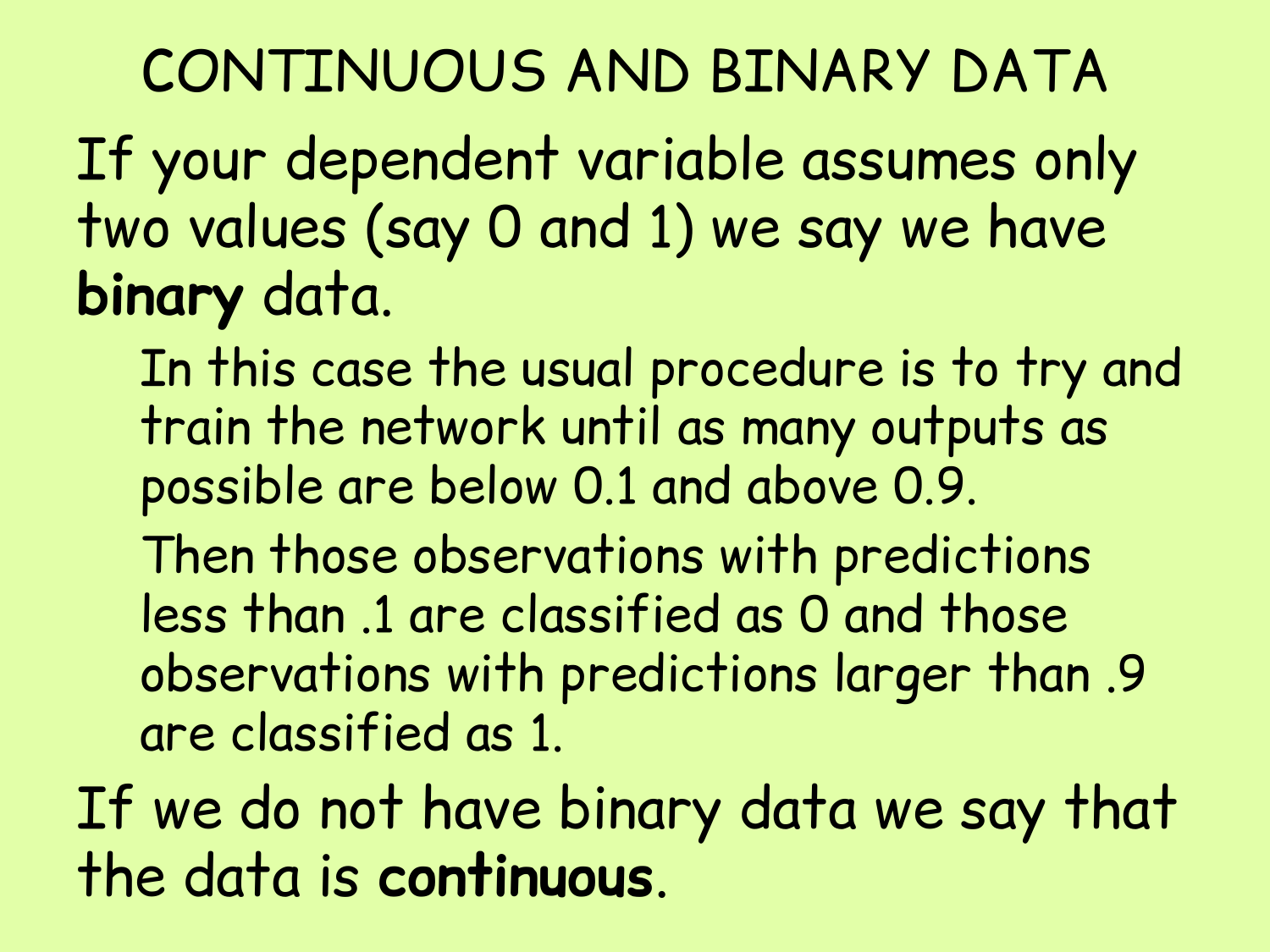

# CONTINUOUS AND BINARY DATA
If your dependent variable assumes only two values (say 0 and 1) we say we have binary data.
In this case the usual procedure is to try and train the network until as many outputs as possible are below 0.1 and above 0.9.
Then those observations with predictions less than .1 are classified as 0 and those observations with predictions larger than .9 are classified as 1.
If we do not have binary data we say that the data is continuous.